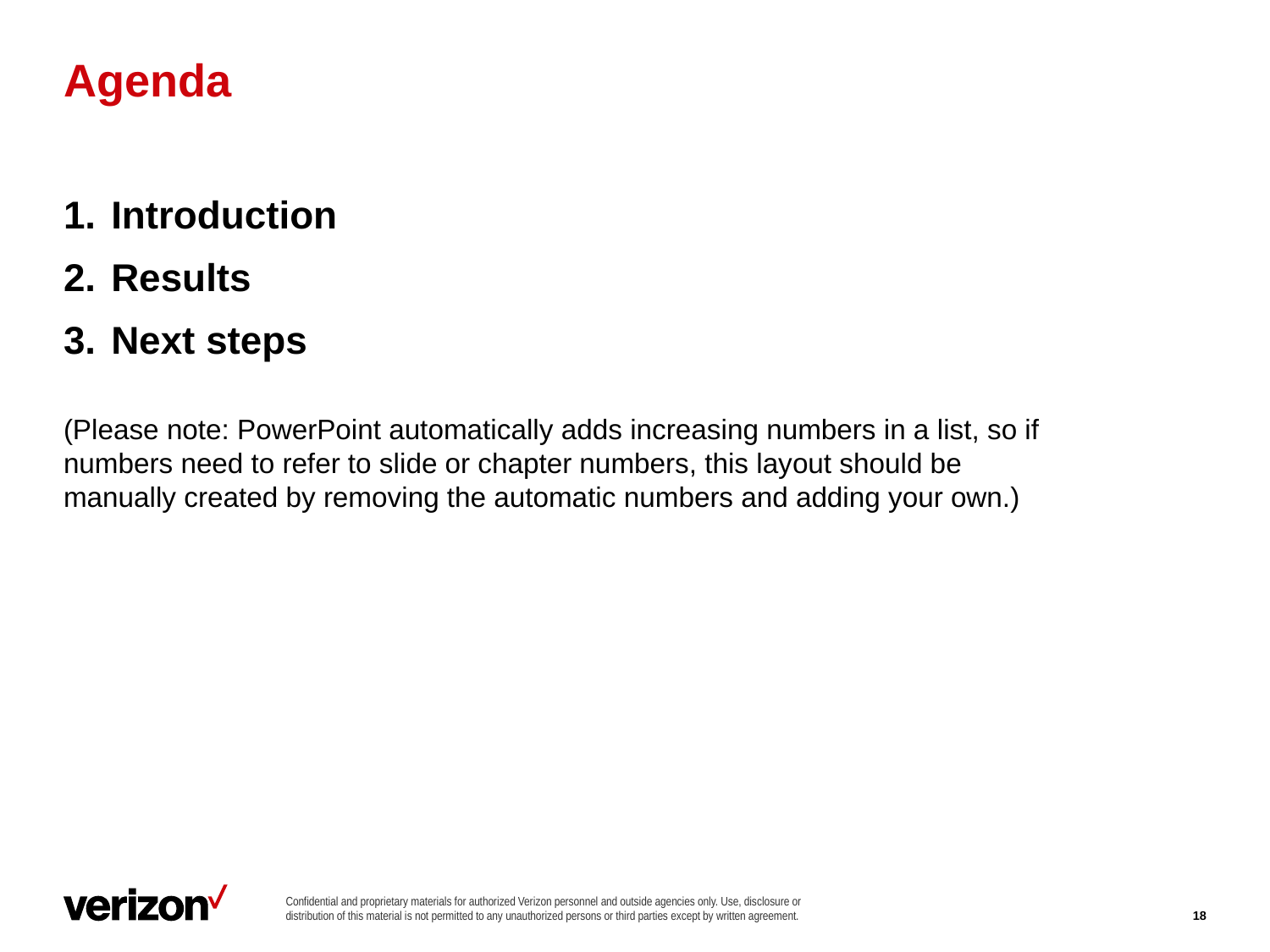

# Agenda
Introduction
Results
Next steps
(Please note: PowerPoint automatically adds increasing numbers in a list, so if numbers need to refer to slide or chapter numbers, this layout should be manually created by removing the automatic numbers and adding your own.)
18